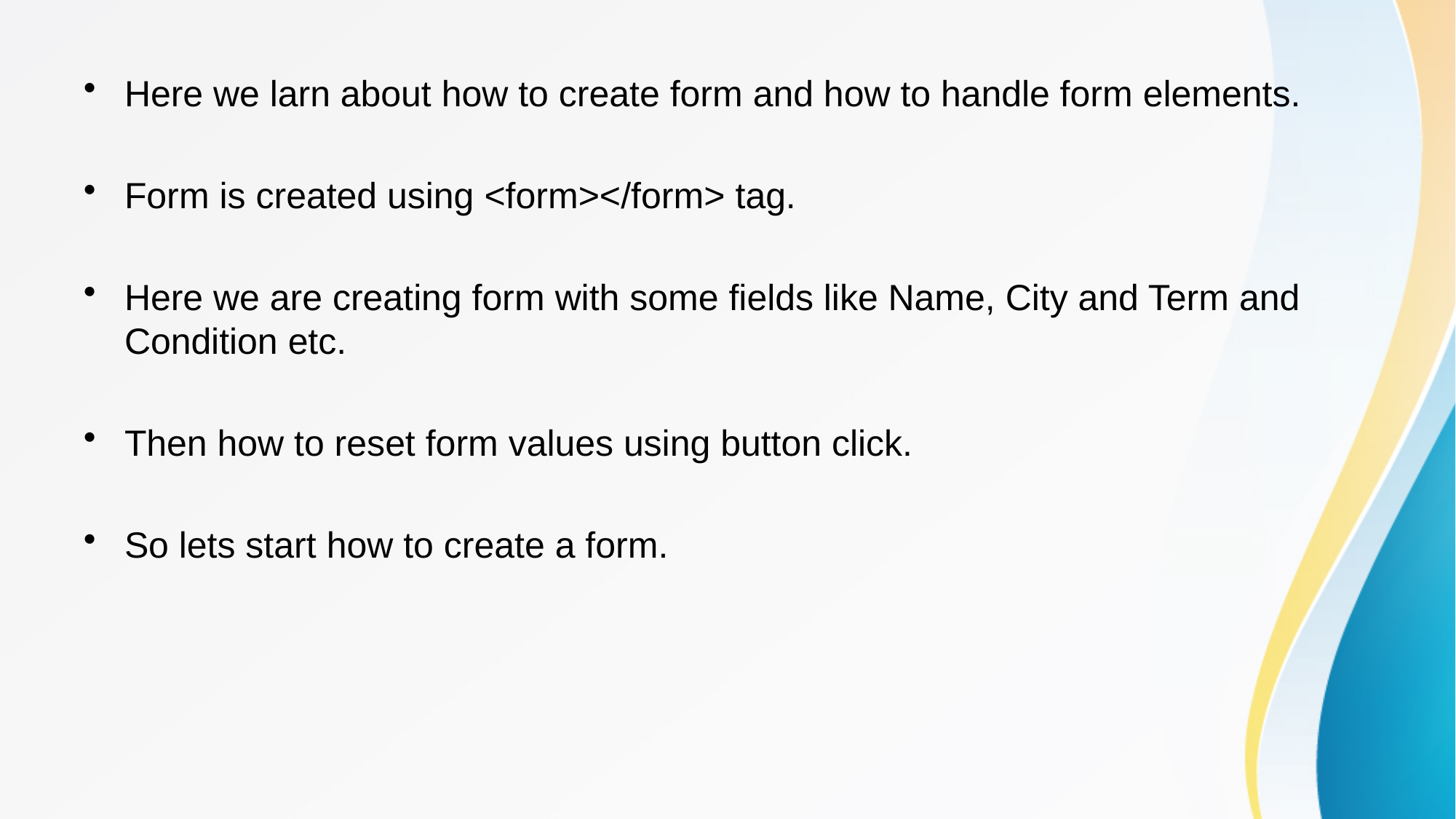

Here we larn about how to create form and how to handle form elements.

Form is created using <form></form> tag.

Here we are creating form with some fields like Name, City and Term and Condition etc.

Then how to reset form values using button click.

So lets start how to create a form.